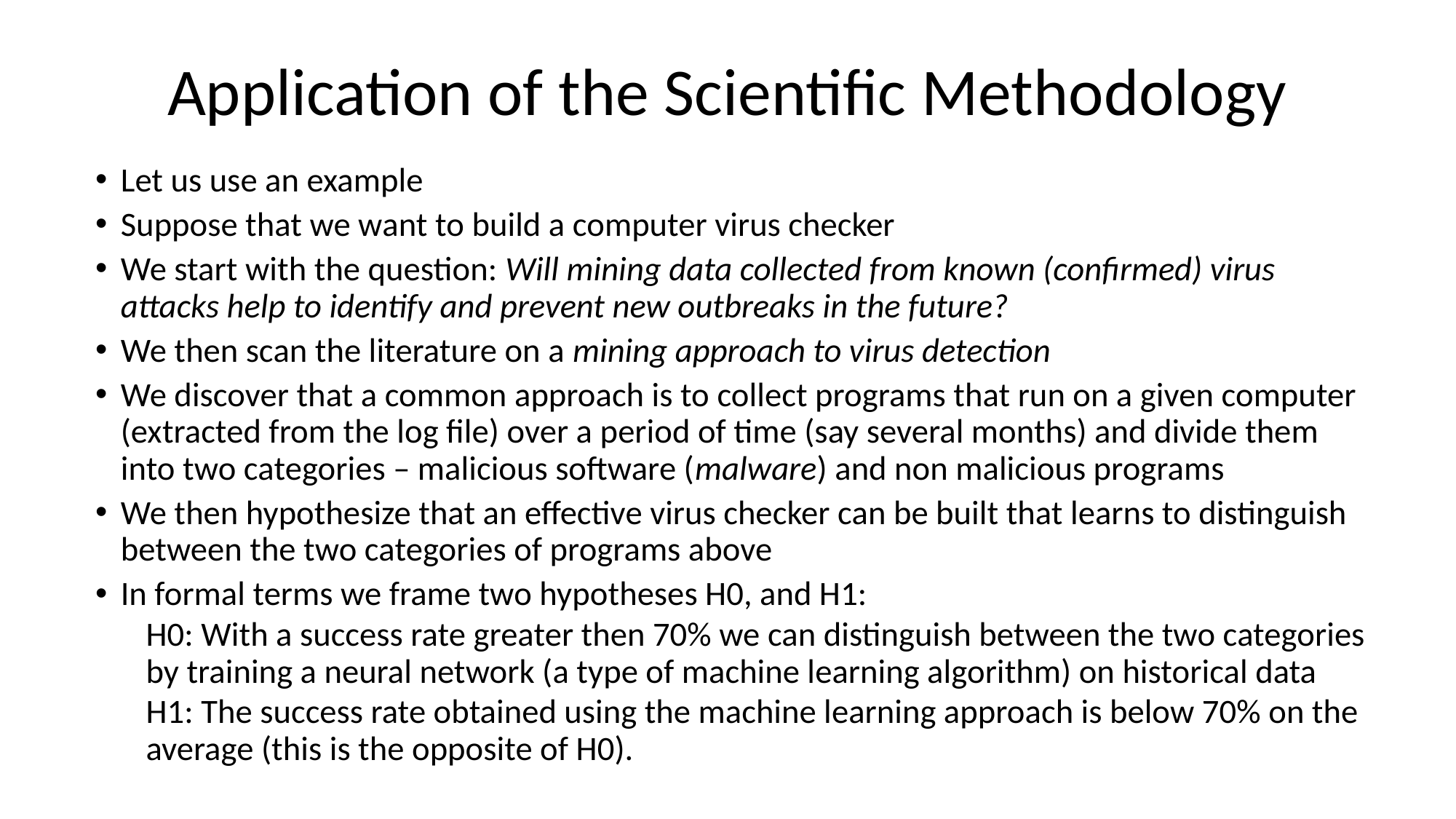

# Application of the Scientific Methodology
Let us use an example
Suppose that we want to build a computer virus checker
We start with the question: Will mining data collected from known (confirmed) virus attacks help to identify and prevent new outbreaks in the future?
We then scan the literature on a mining approach to virus detection
We discover that a common approach is to collect programs that run on a given computer (extracted from the log file) over a period of time (say several months) and divide them into two categories – malicious software (malware) and non malicious programs
We then hypothesize that an effective virus checker can be built that learns to distinguish between the two categories of programs above
In formal terms we frame two hypotheses H0, and H1:
H0: With a success rate greater then 70% we can distinguish between the two categories by training a neural network (a type of machine learning algorithm) on historical data
H1: The success rate obtained using the machine learning approach is below 70% on the average (this is the opposite of H0).